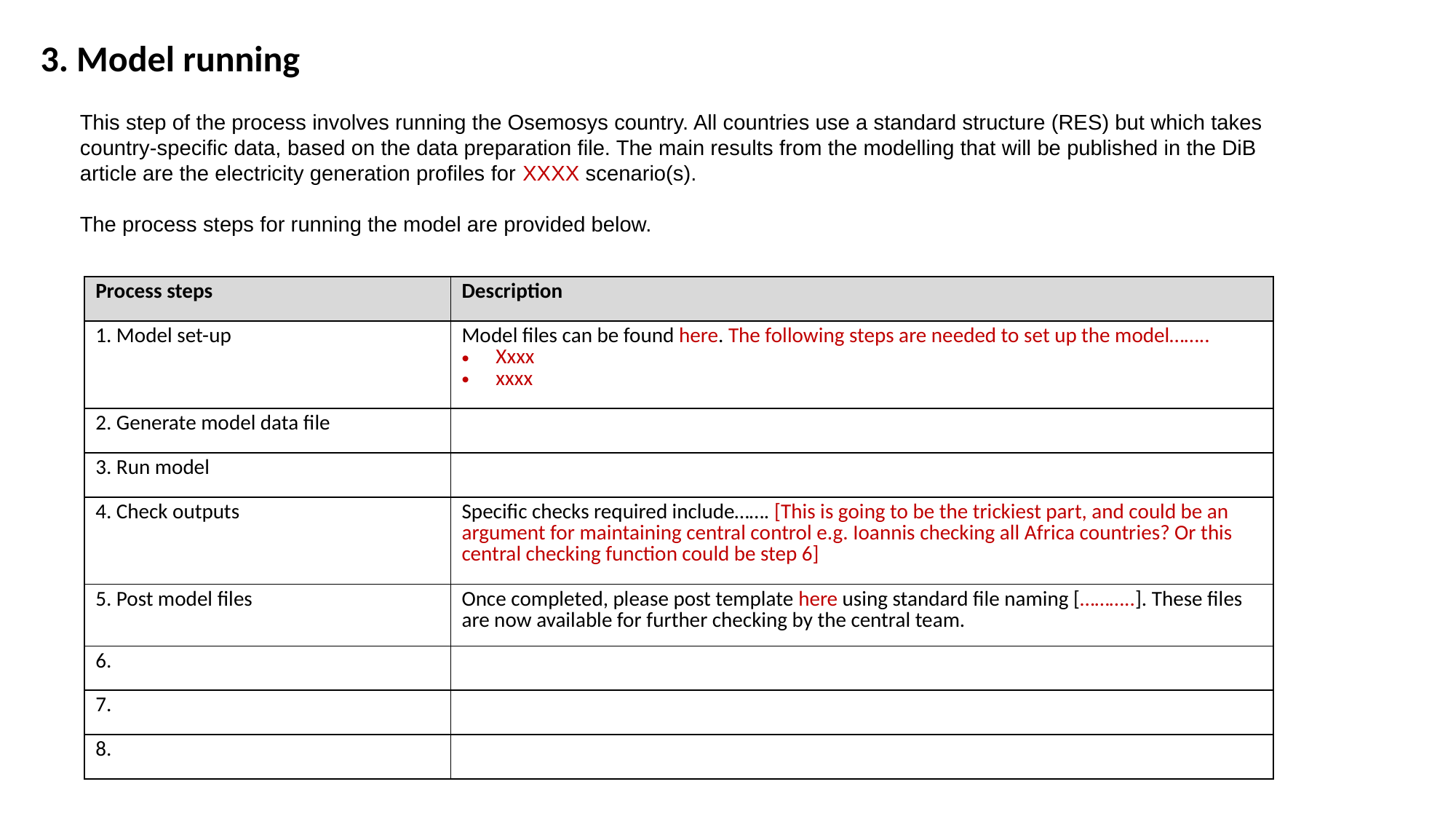

3. Model running
This step of the process involves running the Osemosys country. All countries use a standard structure (RES) but which takes country-specific data, based on the data preparation file. The main results from the modelling that will be published in the DiB article are the electricity generation profiles for XXXX scenario(s).

The process steps for running the model are provided below.
| Process steps | Description |
| --- | --- |
| 1. Model set-up | Model files can be found here. The following steps are needed to set up the model…….. Xxxx xxxx |
| 2. Generate model data file |  |
| 3. Run model |  |
| 4. Check outputs | Specific checks required include……. [This is going to be the trickiest part, and could be an argument for maintaining central control e.g. Ioannis checking all Africa countries? Or this central checking function could be step 6] |
| 5. Post model files | Once completed, please post template here using standard file naming [………..]. These files are now available for further checking by the central team. |
| 6. |  |
| 7. |  |
| 8. |  |